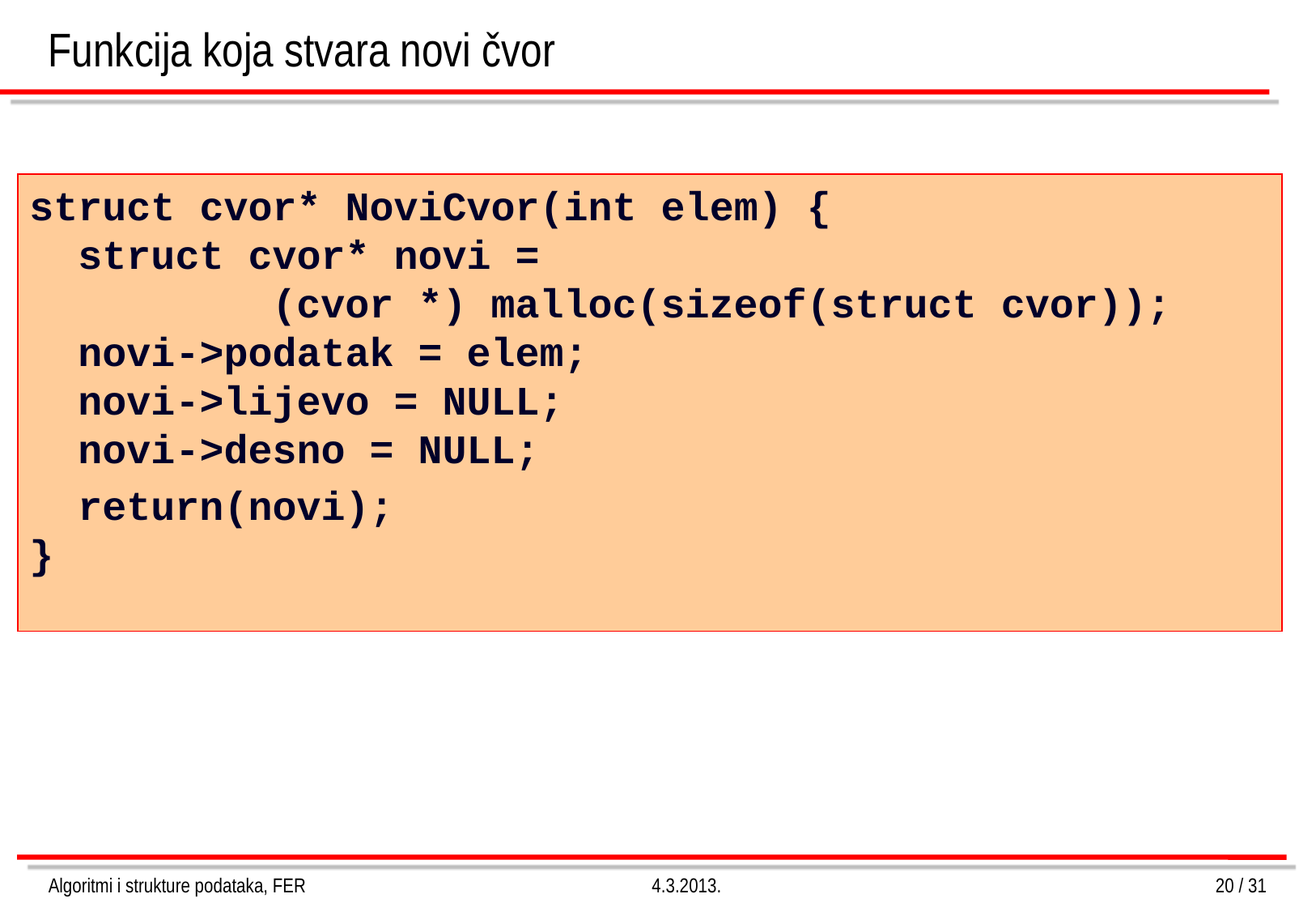

Funkcija koja stvara novi čvor
struct cvor* NoviCvor(int elem) {
  struct cvor* novi =
		(cvor *) malloc(sizeof(struct cvor));
  novi->podatak = elem;
  novi->lijevo = NULL;
  novi->desno = NULL;
  return(novi);
}
Algoritmi i strukture podataka, FER
4.3.2013.
20 / 31